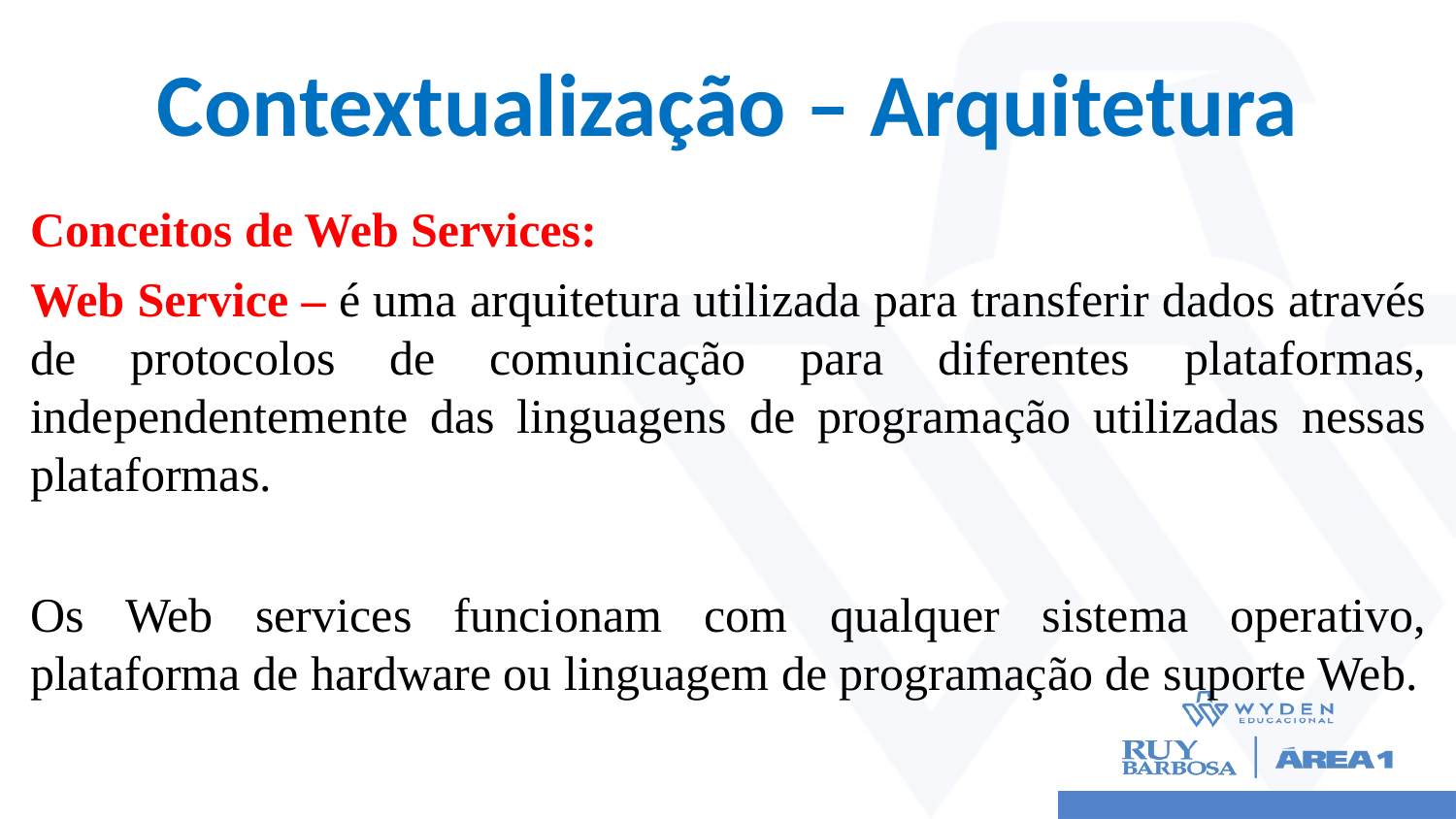

# Contextualização – Arquitetura
Conceitos de Web Services:
Web Service – é uma arquitetura utilizada para transferir dados através de protocolos de comunicação para diferentes plataformas, independentemente das linguagens de programação utilizadas nessas plataformas.

Os Web services funcionam com qualquer sistema operativo, plataforma de hardware ou linguagem de programação de suporte Web.